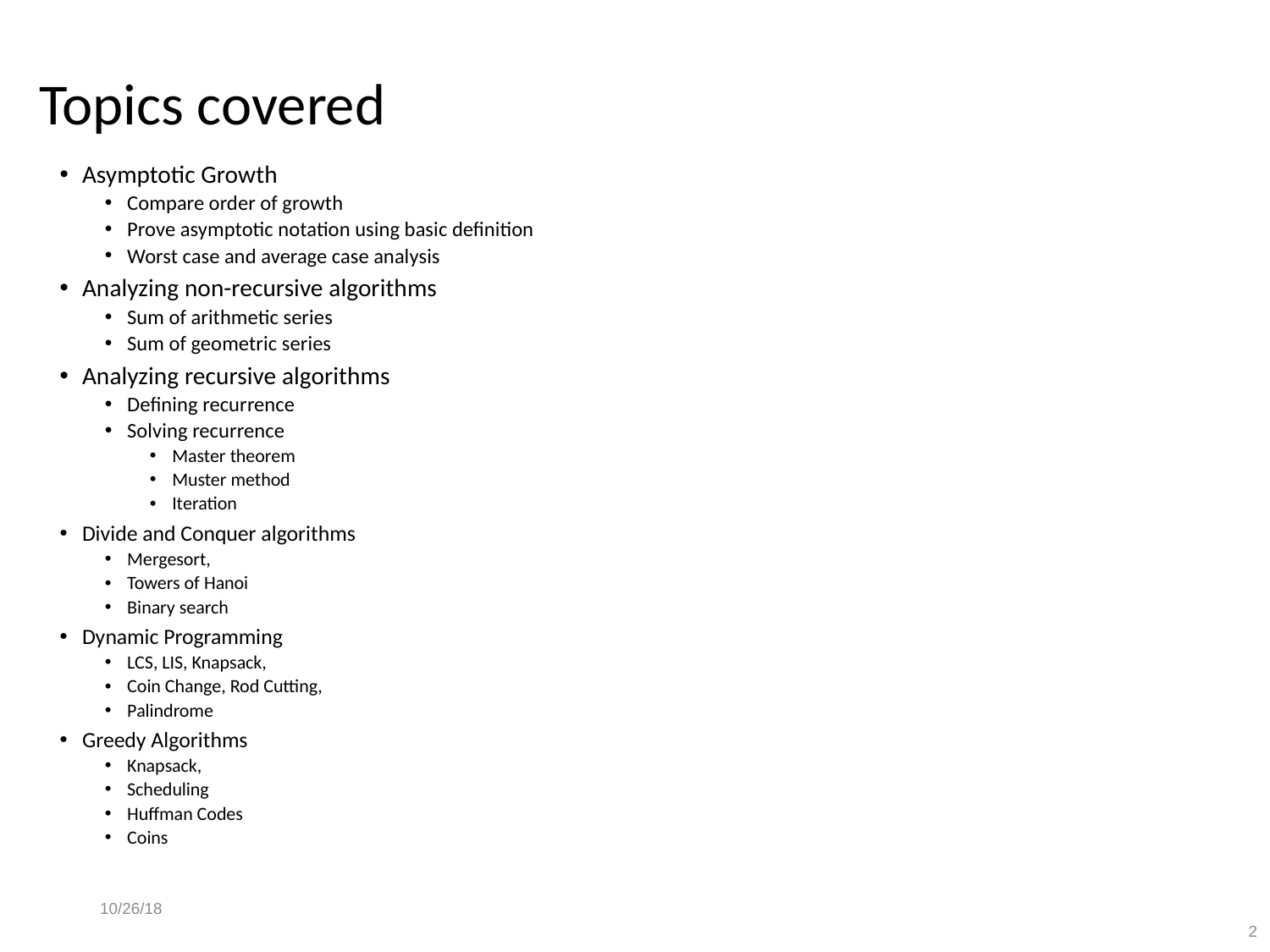

# Topics covered
Asymptotic Growth
Compare order of growth
Prove asymptotic notation using basic definition
Worst case and average case analysis
Analyzing non-recursive algorithms
Sum of arithmetic series
Sum of geometric series
Analyzing recursive algorithms
Defining recurrence
Solving recurrence
Master theorem
Muster method
Iteration
Divide and Conquer algorithms
Mergesort,
Towers of Hanoi
Binary search
Dynamic Programming
LCS, LIS, Knapsack,
Coin Change, Rod Cutting,
Palindrome
Greedy Algorithms
Knapsack,
Scheduling
Huffman Codes
Coins

10/26/18
2